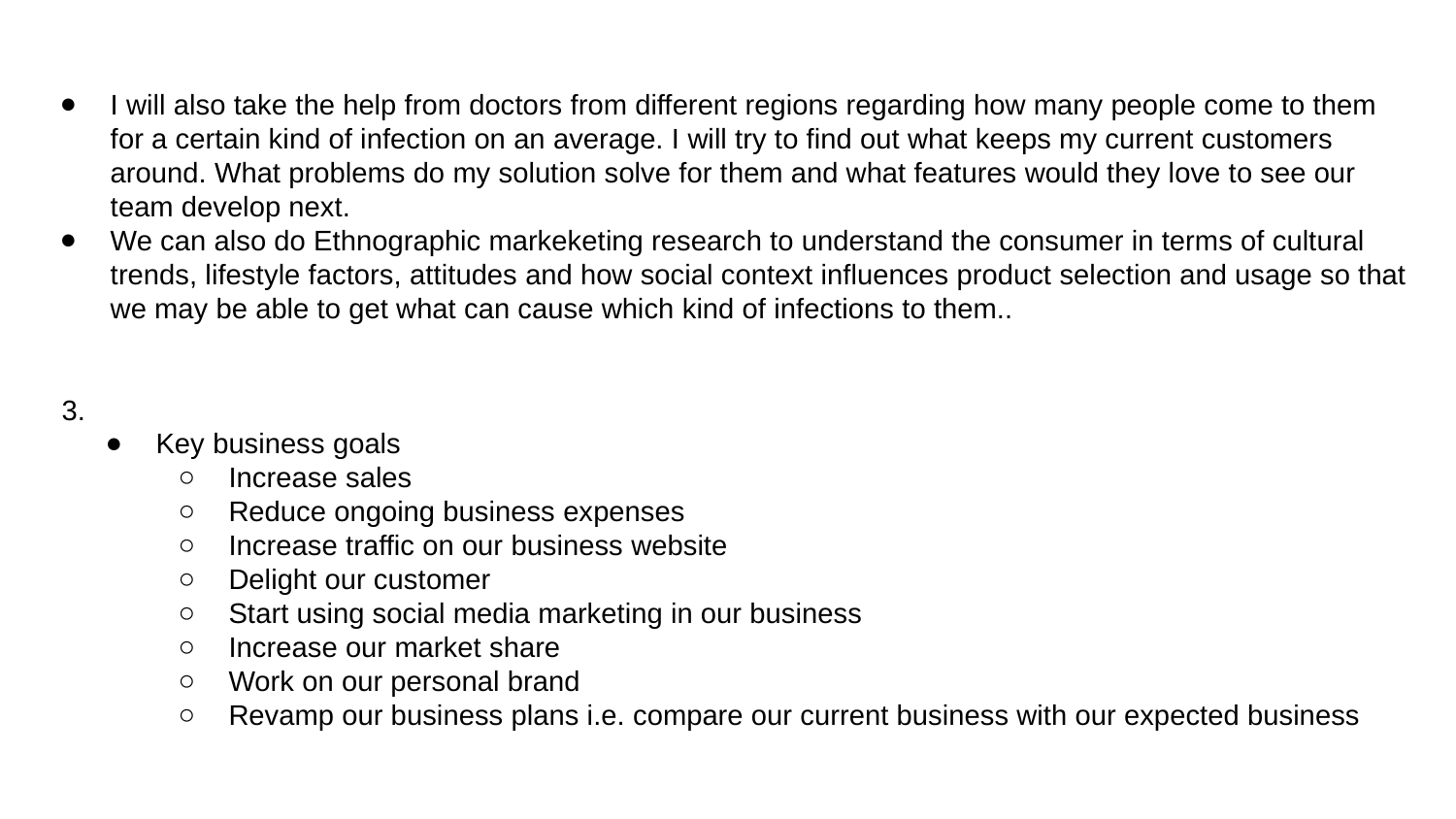

I will also take the help from doctors from different regions regarding how many people come to them for a certain kind of infection on an average. I will try to find out what keeps my current customers around. What problems do my solution solve for them and what features would they love to see our team develop next.
We can also do Ethnographic markeketing research to understand the consumer in terms of cultural
trends, lifestyle factors, attitudes and how social context influences product selection and usage so that we may be able to get what can cause which kind of infections to them..

   3.
Key business goals
Increase sales
Reduce ongoing business expenses
Increase traffic on our business website
Delight our customer
Start using social media marketing in our business
Increase our market share
Work on our personal brand
Revamp our business plans i.e. compare our current business with our expected business